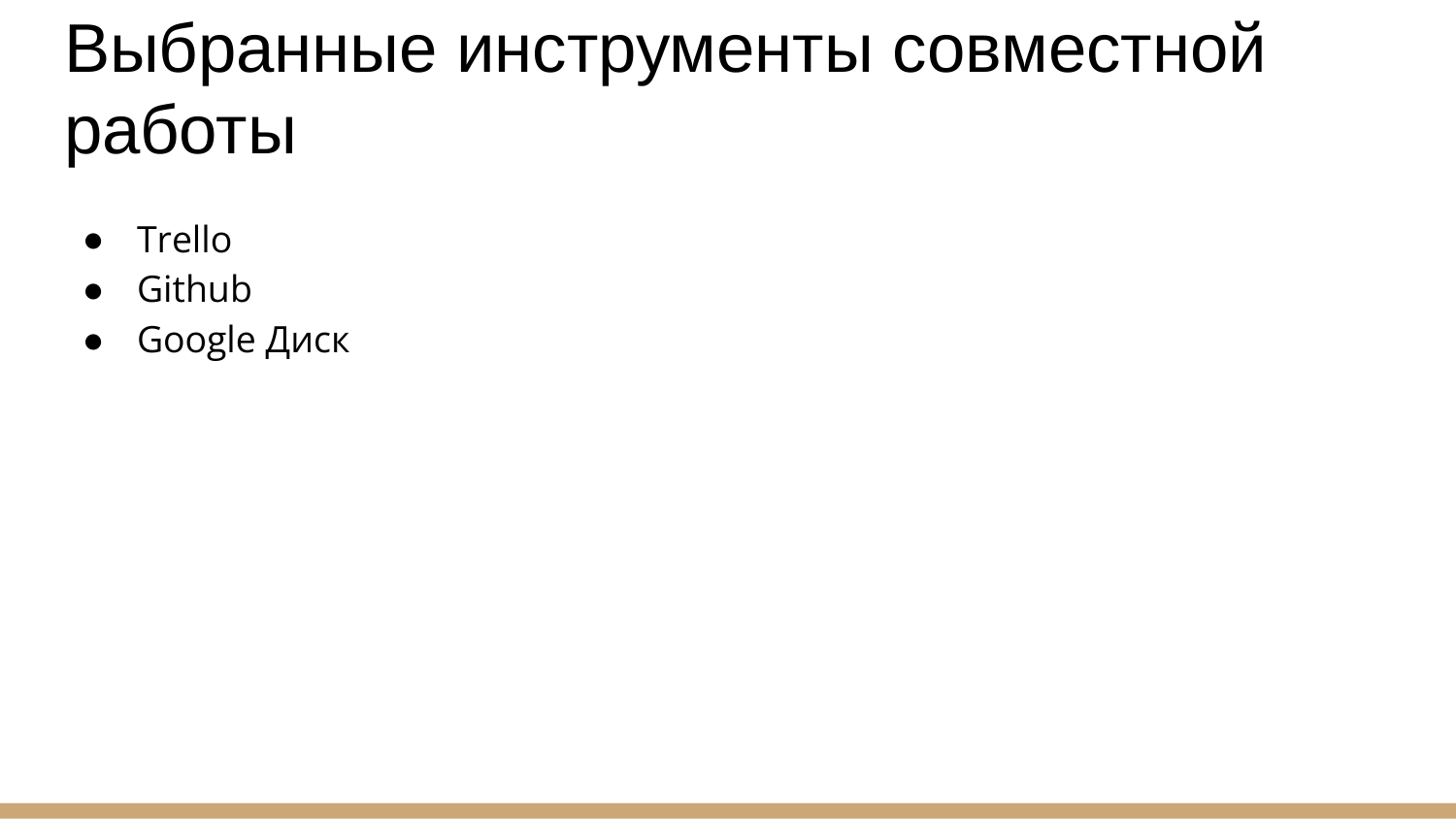

# Выбранные инструменты совместной работы
Trello
Github
Google Диск